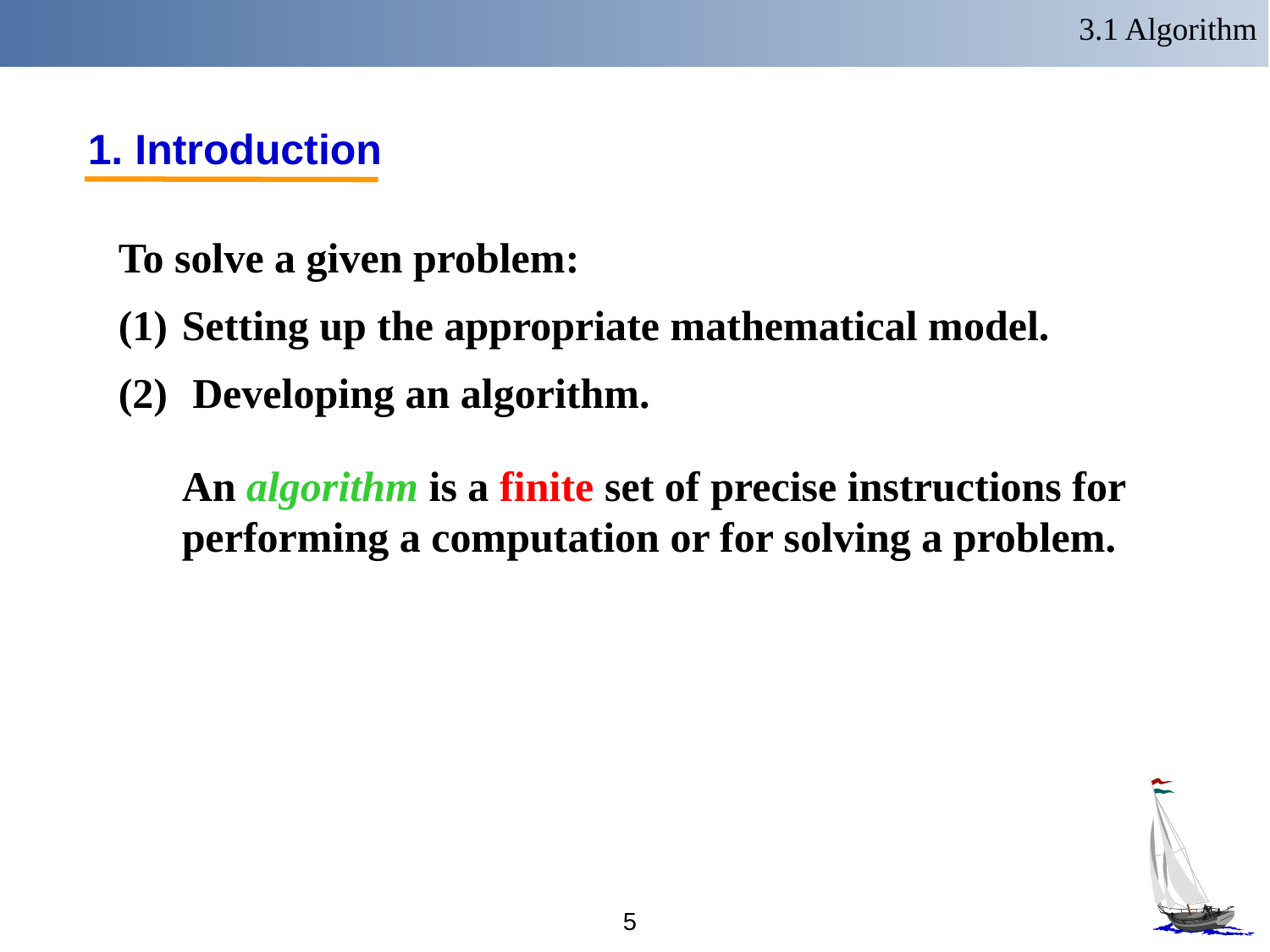

3.1 Algorithm
1. Introduction

To solve a given problem:
Setting up the appropriate mathematical model.
 Developing an algorithm.
      An algorithm is a finite set of precise instructions for performing a computation or for solving a problem.
5